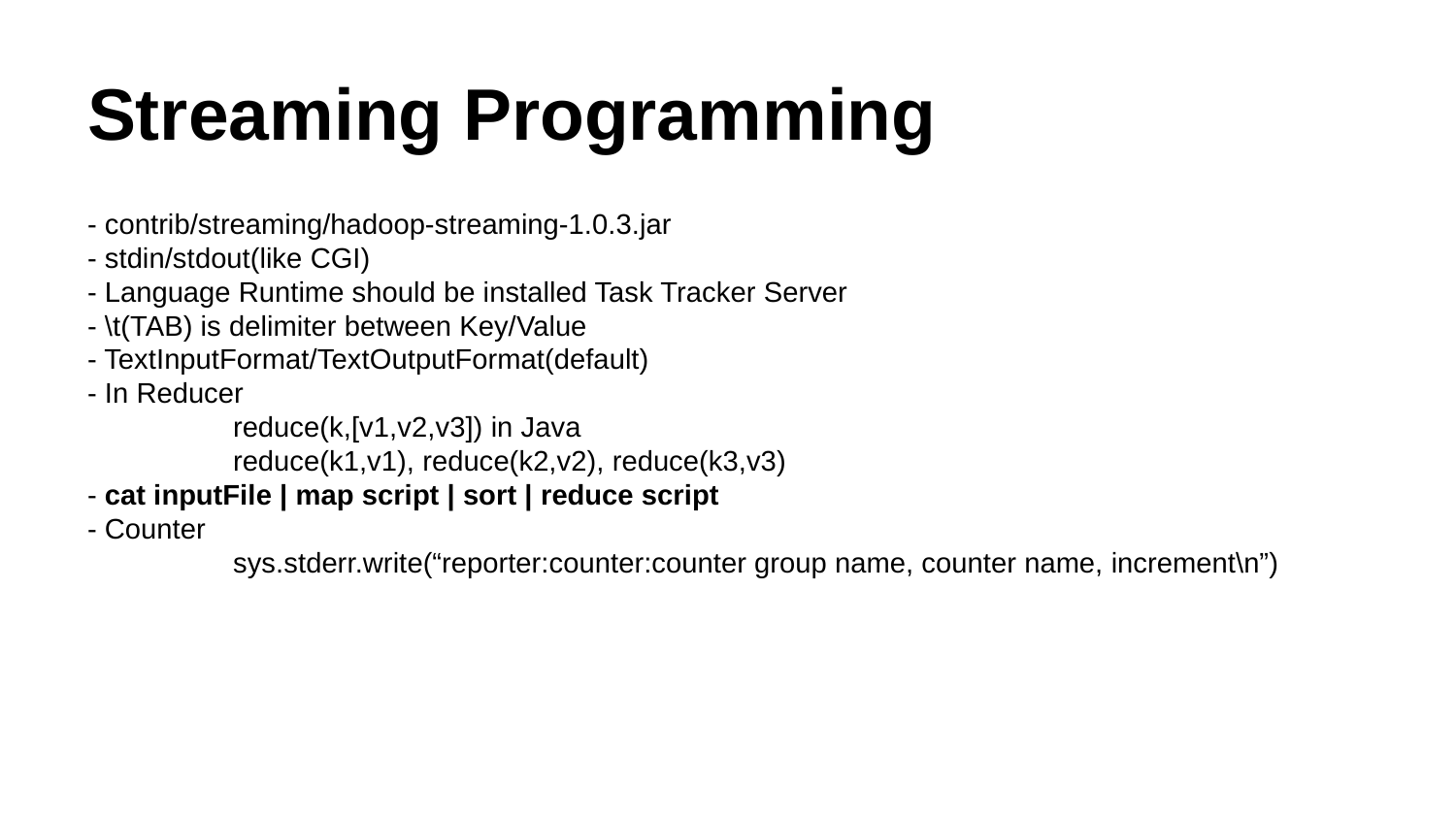

# Streaming Programming
- contrib/streaming/hadoop-streaming-1.0.3.jar
- stdin/stdout(like CGI)
- Language Runtime should be installed Task Tracker Server
- \t(TAB) is delimiter between Key/Value
- TextInputFormat/TextOutputFormat(default)
- In Reducer
	reduce(k,[v1,v2,v3]) in Java
	reduce(k1,v1), reduce(k2,v2), reduce(k3,v3)
- cat inputFile | map script | sort | reduce script
- Counter
	sys.stderr.write(“reporter:counter:counter group name, counter name, increment\n”)